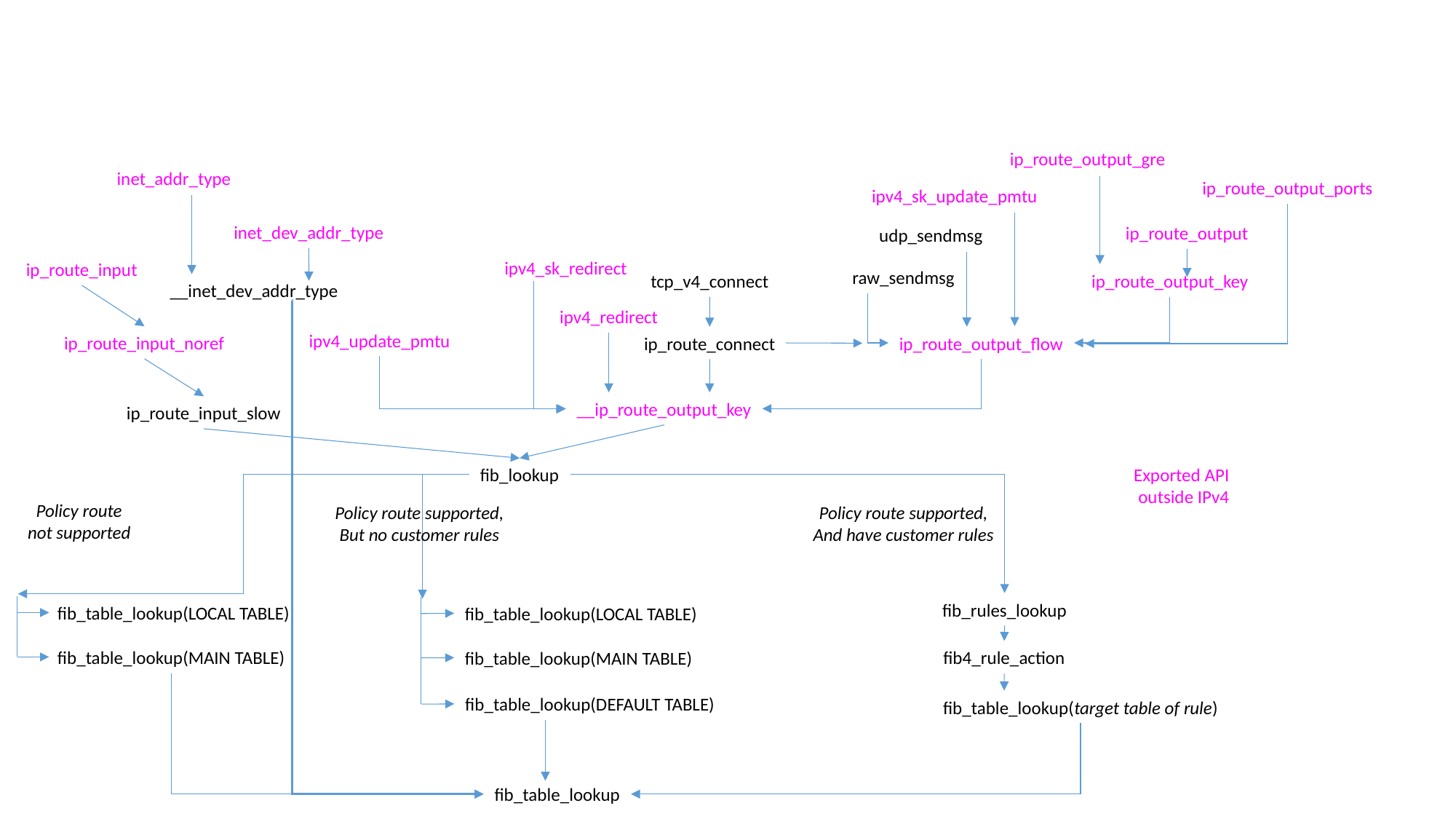

ip_route_output_gre
inet_addr_type
ip_route_output_ports
ipv4_sk_update_pmtu
inet_dev_addr_type
ip_route_output
udp_sendmsg
ipv4_sk_redirect
ip_route_input
raw_sendmsg
tcp_v4_connect
ip_route_output_key
__inet_dev_addr_type
ipv4_redirect
ipv4_update_pmtu
ip_route_input_noref
ip_route_connect
ip_route_output_flow
__ip_route_output_key
ip_route_input_slow
fib_lookup
Exported API
outside IPv4
Policy route
not supported
Policy route supported,
But no customer rules
Policy route supported,
And have customer rules
fib_rules_lookup
fib_table_lookup(LOCAL TABLE)
fib_table_lookup(LOCAL TABLE)
fib_table_lookup(MAIN TABLE)
fib4_rule_action
fib_table_lookup(MAIN TABLE)
fib_table_lookup(DEFAULT TABLE)
fib_table_lookup(target table of rule)
fib_table_lookup